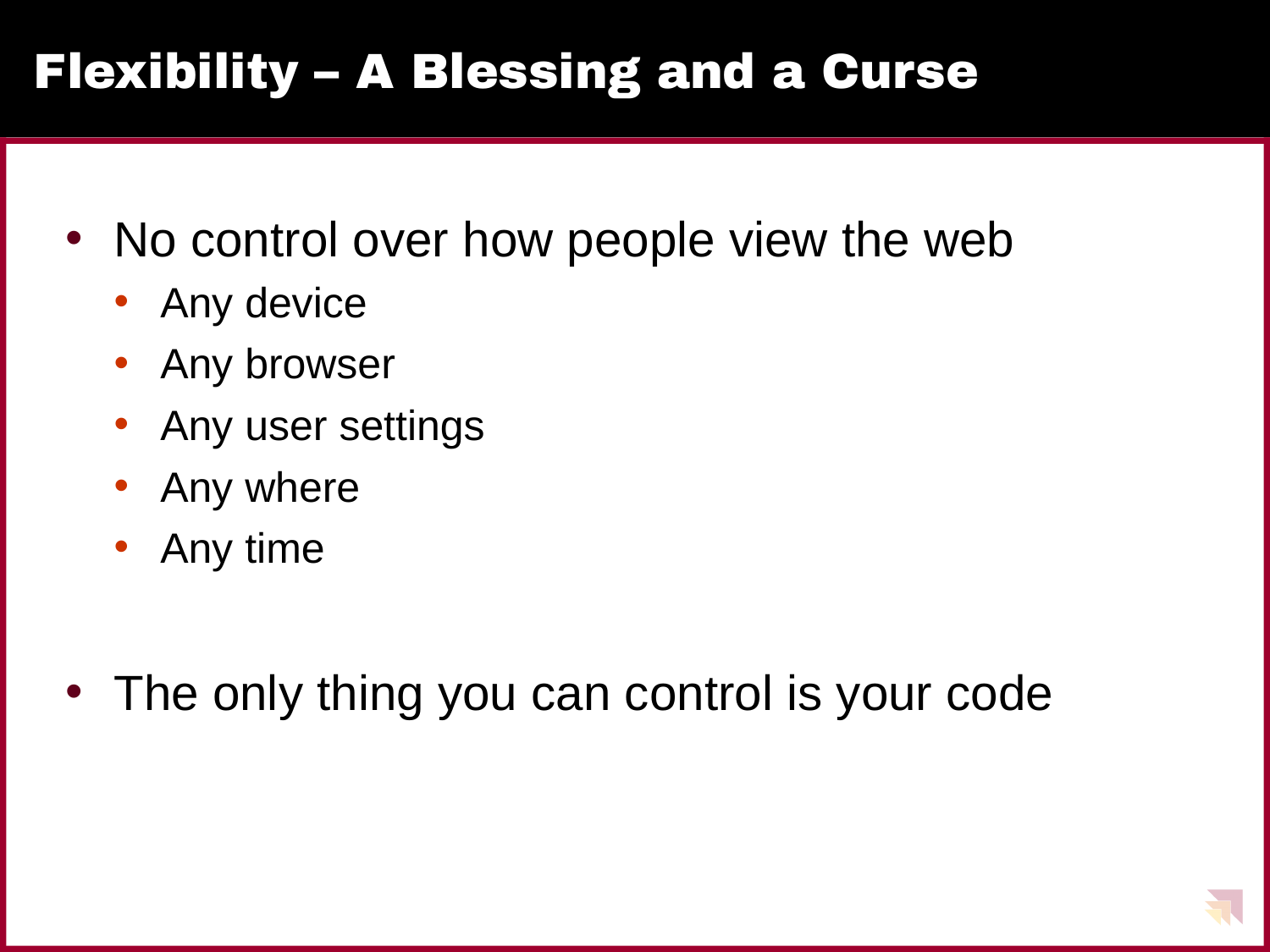

# Flexibility – A Blessing and a Curse
No control over how people view the web
Any device
Any browser
Any user settings
Any where
Any time

The only thing you can control is your code